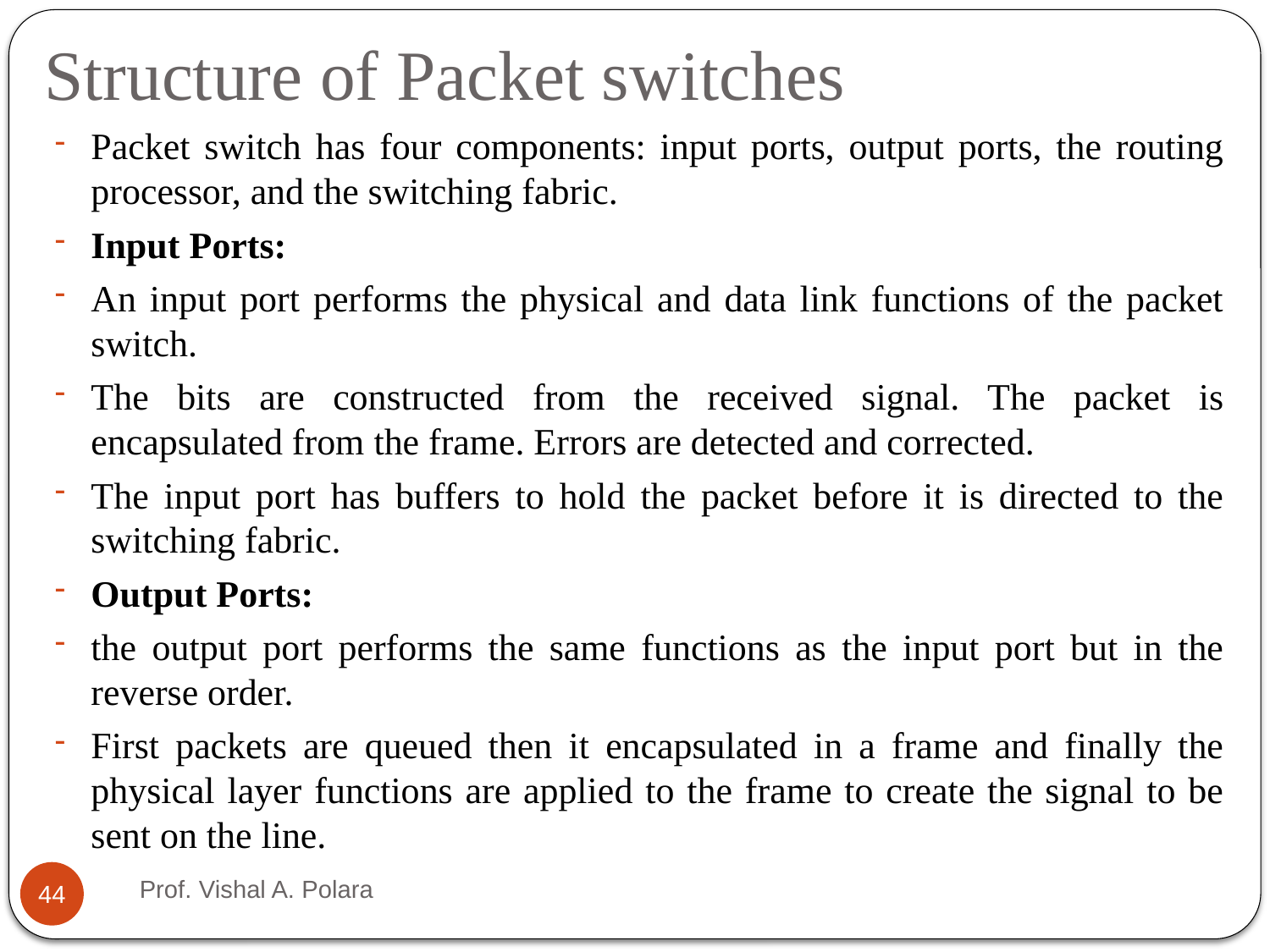

# Structure of Packet switches
Packet switch has four components: input ports, output ports, the routing processor, and the switching fabric.
Input Ports:
An input port performs the physical and data link functions of the packet switch.
The bits are constructed from the received signal. The packet is encapsulated from the frame. Errors are detected and corrected.
The input port has buffers to hold the packet before it is directed to the switching fabric.
Output Ports:
the output port performs the same functions as the input port but in the reverse order.
First packets are queued then it encapsulated in a frame and finally the physical layer functions are applied to the frame to create the signal to be sent on the line.

Prof. Vishal A. Polara
44